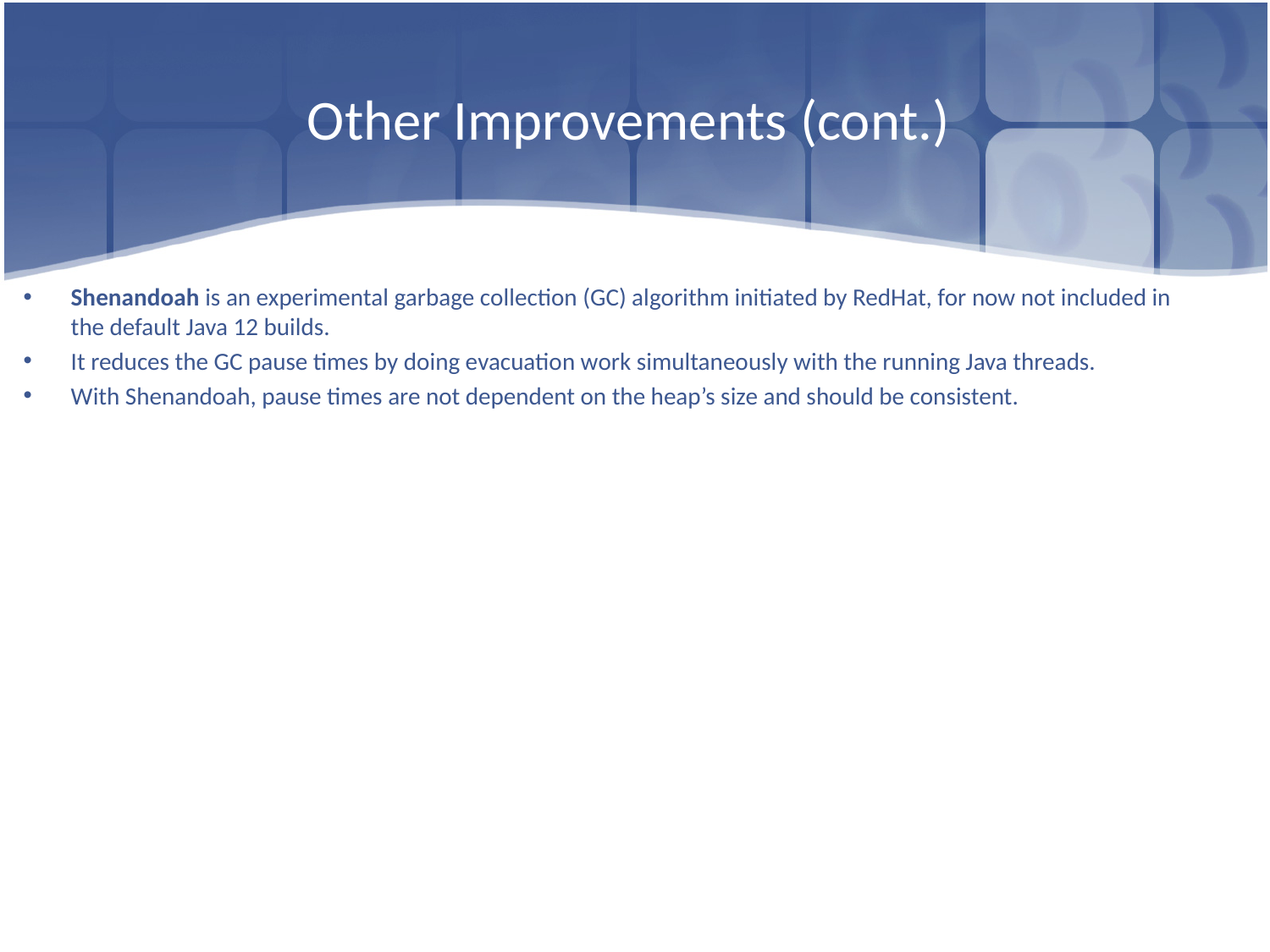

# Other Improvements (cont.)
Shenandoah is an experimental garbage collection (GC) algorithm initiated by RedHat, for now not included in the default Java 12 builds.
It reduces the GC pause times by doing evacuation work simultaneously with the running Java threads.
With Shenandoah, pause times are not dependent on the heap’s size and should be consistent.